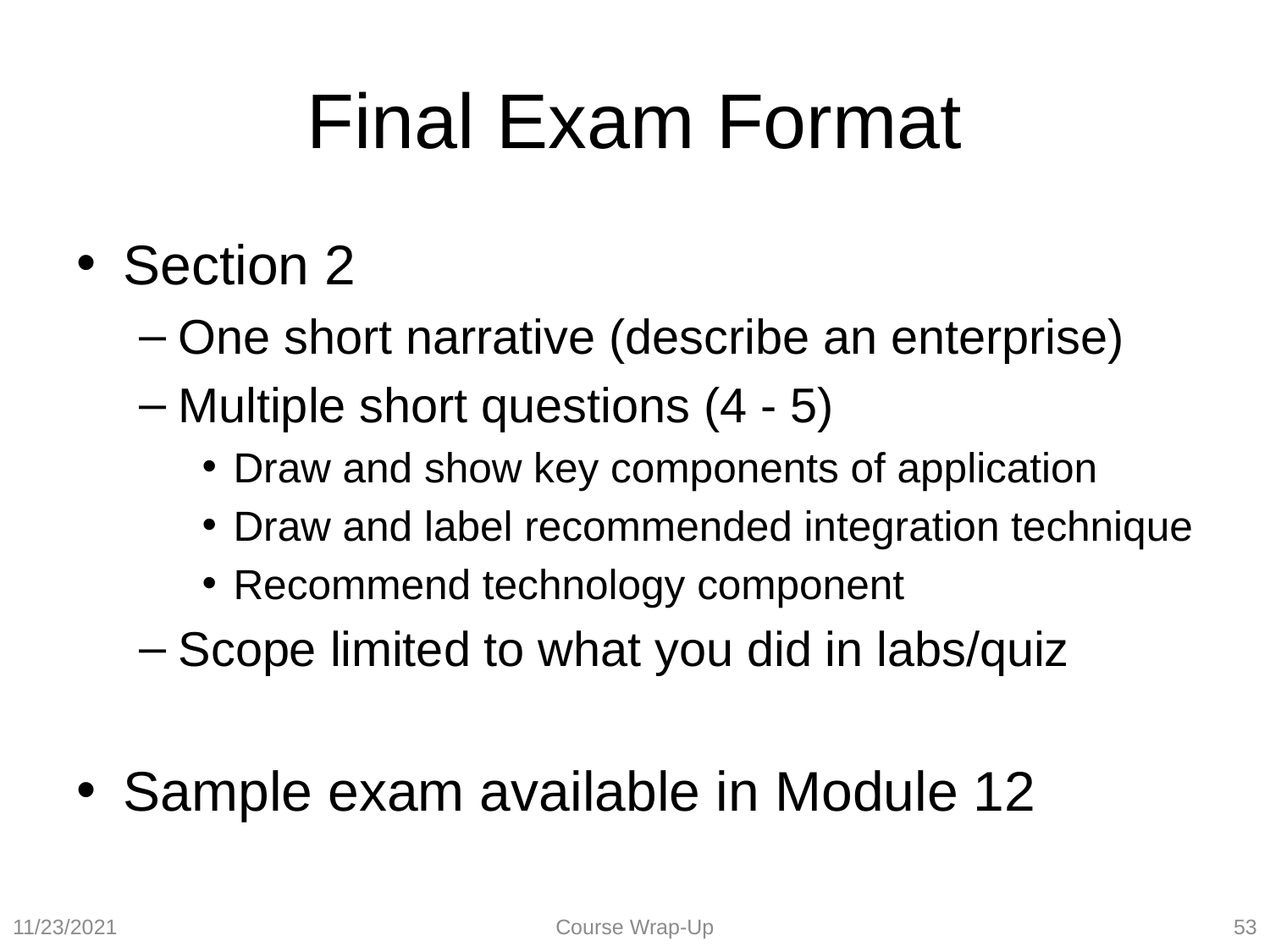

# Final Exam Format
Section 2
One short narrative (describe an enterprise)
Multiple short questions (4 - 5)
Draw and show key components of application
Draw and label recommended integration technique
Recommend technology component
Scope limited to what you did in labs/quiz

Sample exam available in Module 12
11/23/2021
Course Wrap-Up
53